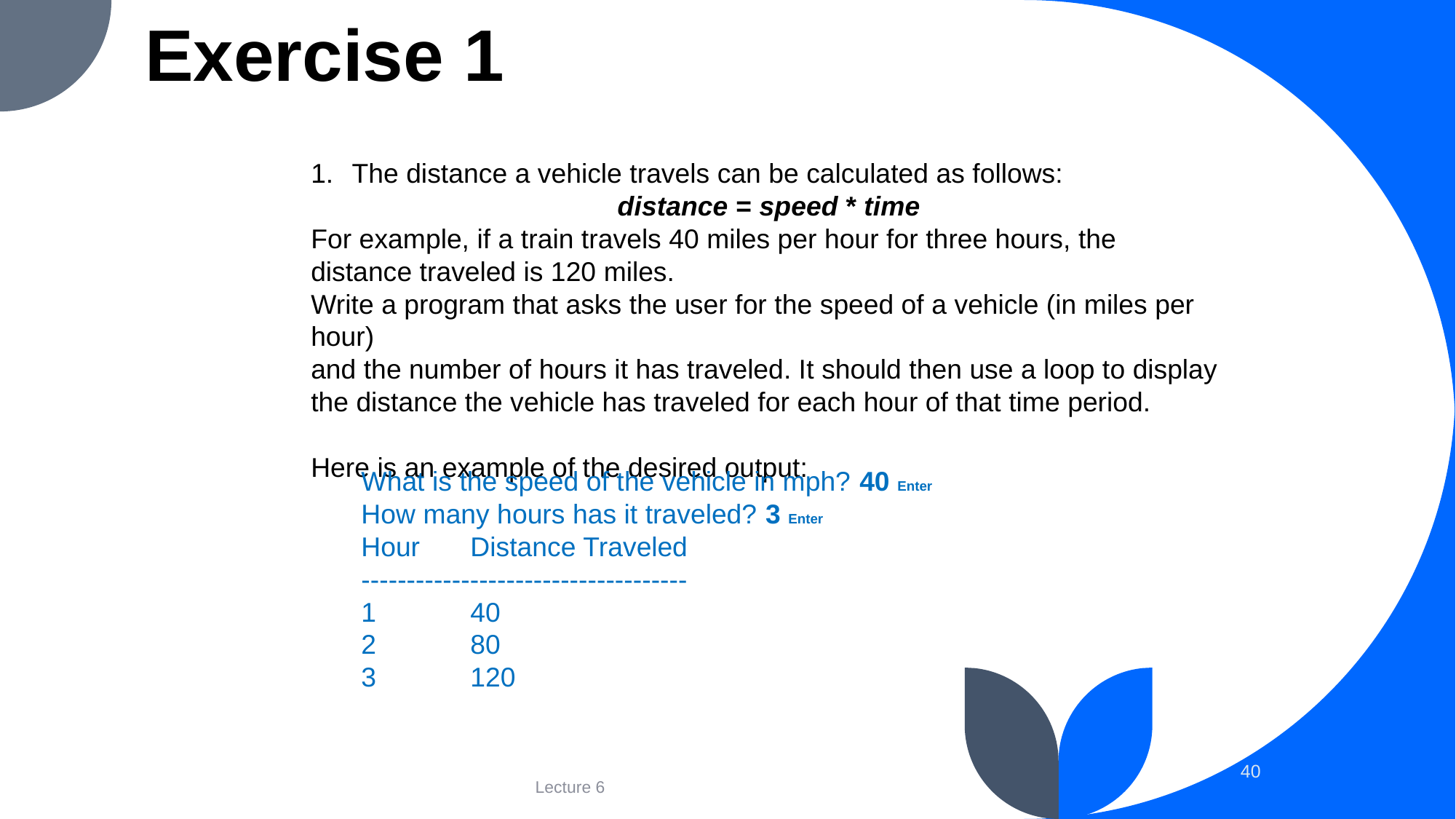

# Exercise 1
The distance a vehicle travels can be calculated as follows:
distance = speed * time
For example, if a train travels 40 miles per hour for three hours, the distance traveled is 120 miles.
Write a program that asks the user for the speed of a vehicle (in miles per hour)
and the number of hours it has traveled. It should then use a loop to display the distance the vehicle has traveled for each hour of that time period.

Here is an example of the desired output:
What is the speed of the vehicle in mph? 40 Enter
How many hours has it traveled? 3 Enter
Hour	Distance Traveled
------------------------------------
1 	40
2 	80
3 	120
40
Lecture 6